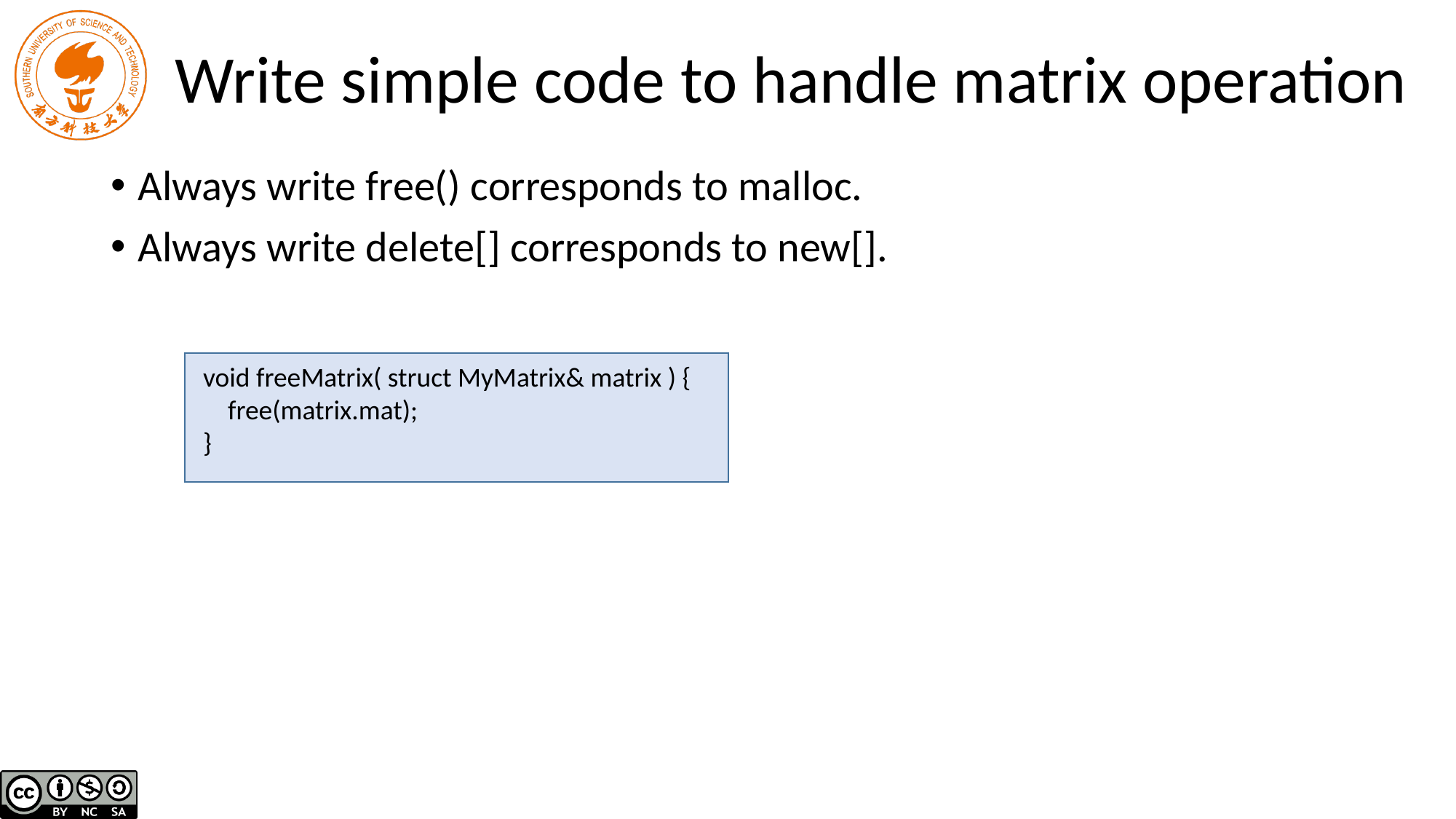

# Write simple code to handle matrix operation
Always write free() corresponds to malloc.
Always write delete[] corresponds to new[].

void freeMatrix( struct MyMatrix& matrix ) {
    free(matrix.mat);
}